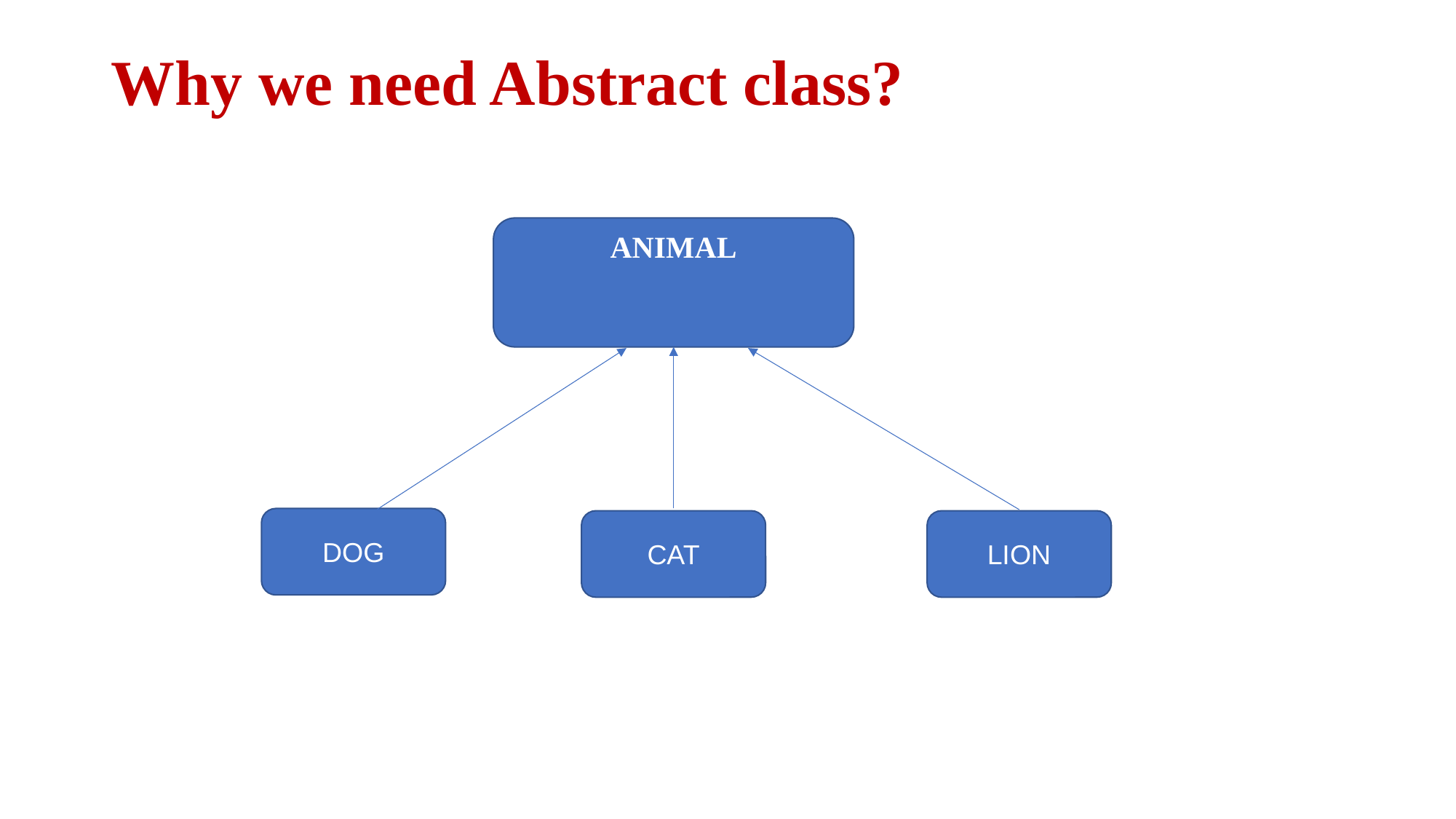

# Why we need Abstract class?

ANIMAL

DOG
CAT
LION